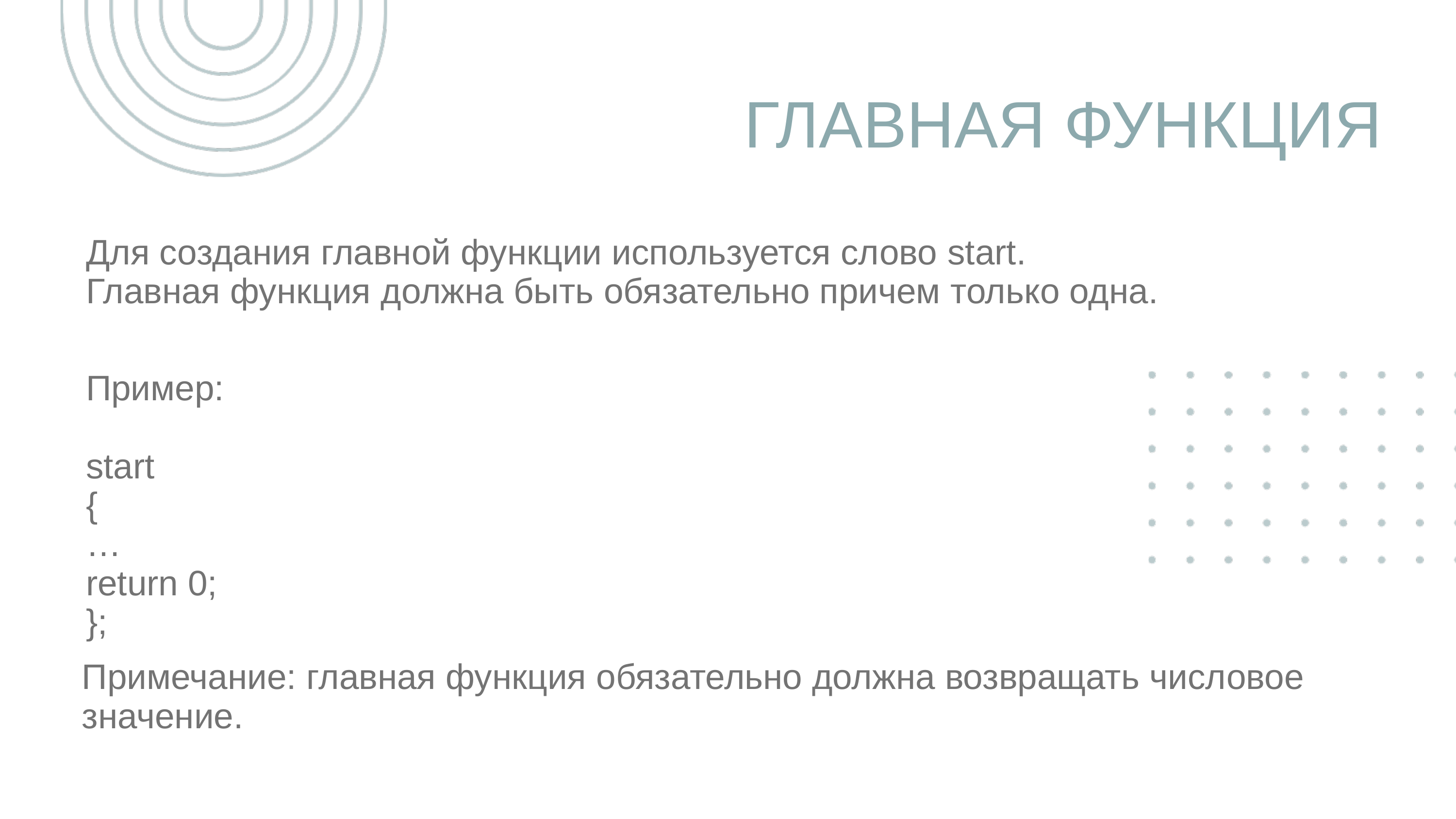

ГЛАВНАЯ ФУНКЦИЯ

Для создания главной функции используется слово start.
Главная функция должна быть обязательно причем только одна.

Пример:

start
{
…
return 0;
};

Примечание: главная функция обязательно должна возвращать числовое значение.